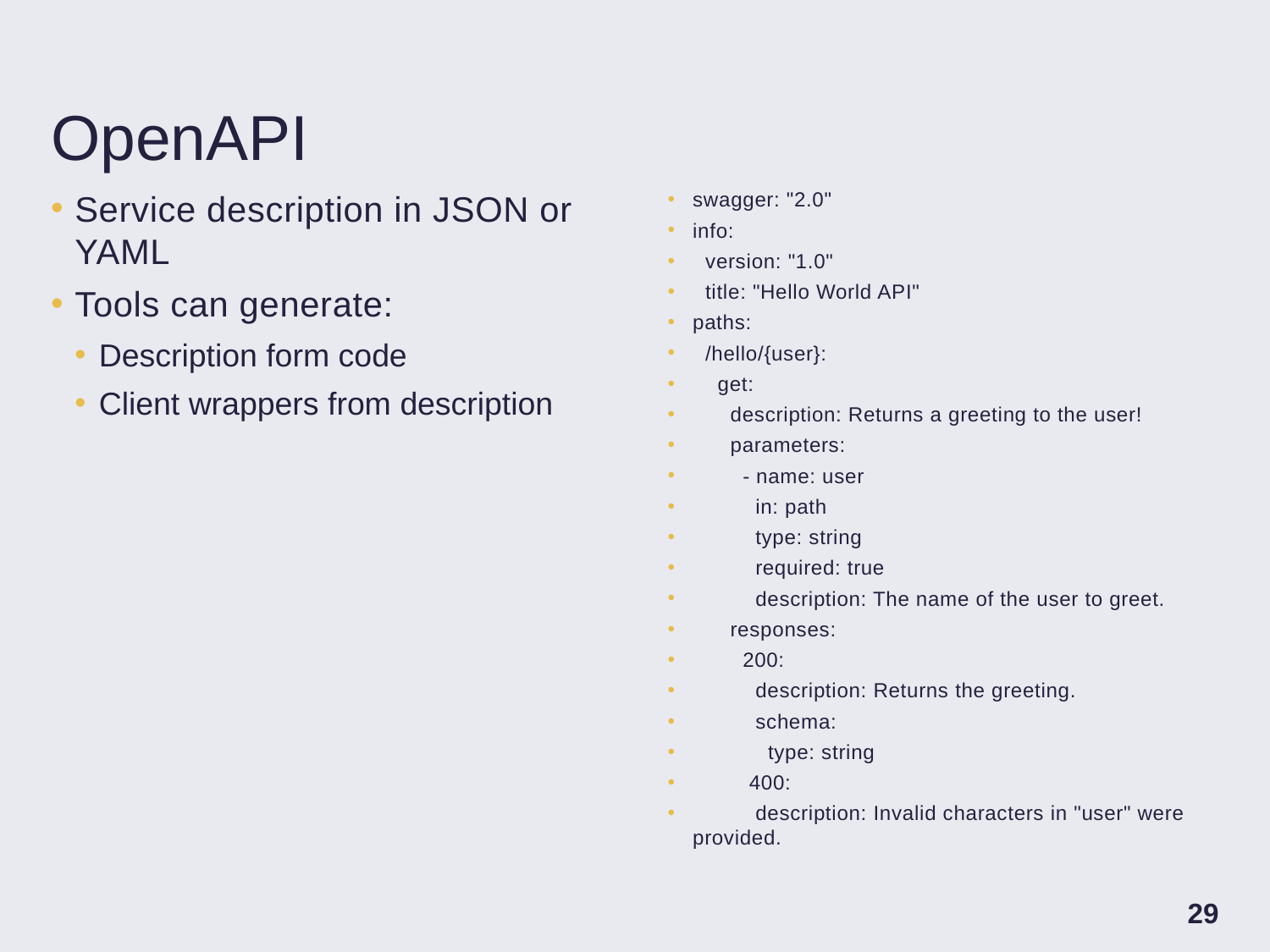

# OpenAPI
Service description in JSON or YAML
Tools can generate:
Description form code
Client wrappers from description
swagger: "2.0"
info:
  version: "1.0"
  title: "Hello World API"
paths:
  /hello/{user}:
    get:
      description: Returns a greeting to the user!
      parameters:
        - name: user
          in: path
          type: string
          required: true
          description: The name of the user to greet.
      responses:
        200:
          description: Returns the greeting.
          schema:
            type: string
         400:
          description: Invalid characters in "user" were provided.
29